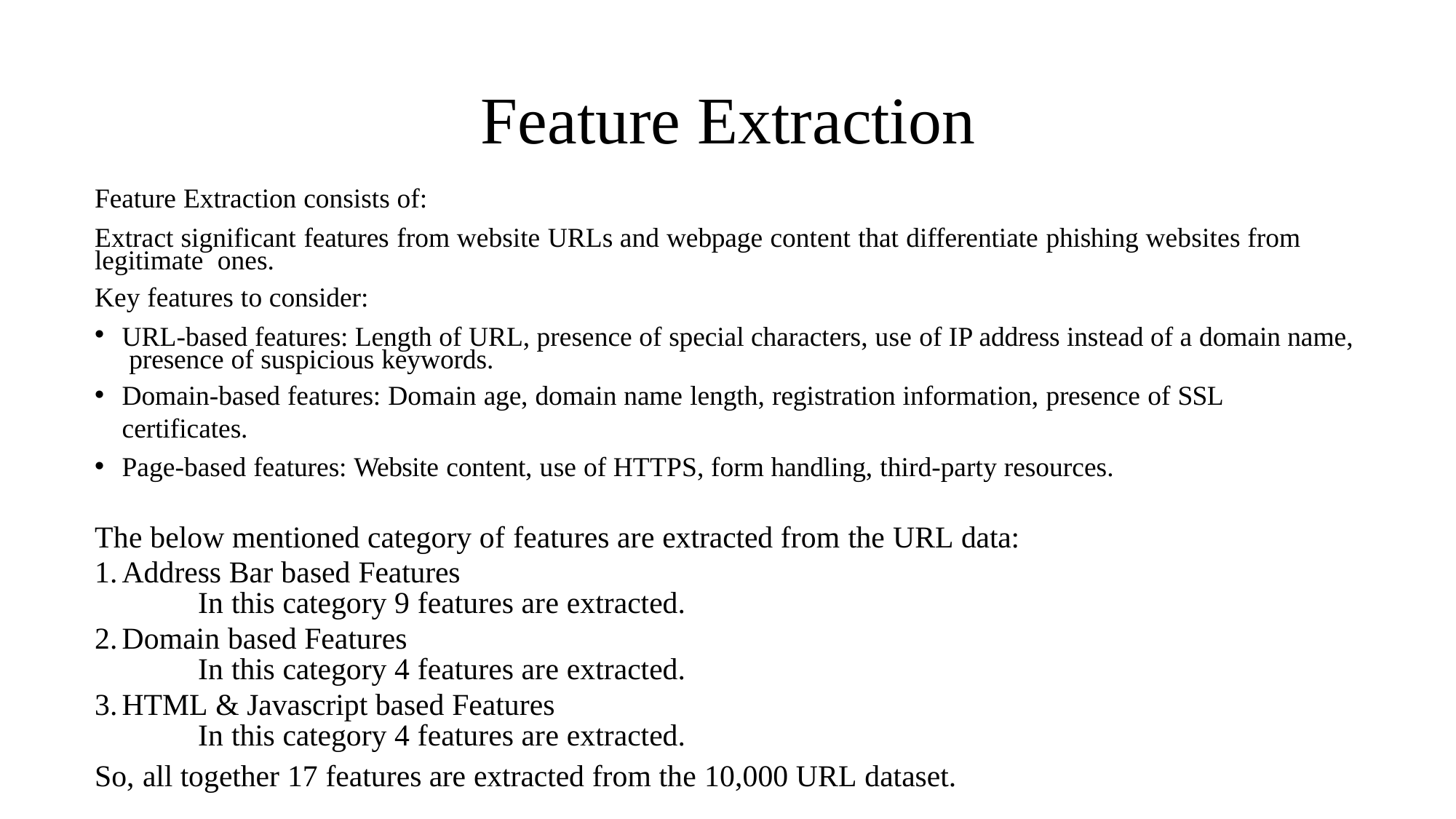

# Feature Extraction
Feature Extraction consists of:
Extract significant features from website URLs and webpage content that differentiate phishing websites from legitimate  ones.
Key features to consider:
URL-based features: Length of URL, presence of special characters, use of IP address instead of a domain name,  presence of suspicious keywords.
Domain-based features: Domain age, domain name length, registration information, presence of SSL certificates.
Page-based features: Website content, use of HTTPS, form handling, third-party resources.

The below mentioned category of features are extracted from the URL data:
Address Bar based Features
In this category 9 features are extracted.
Domain based Features
In this category 4 features are extracted.
HTML & Javascript based Features
In this category 4 features are extracted.
So, all together 17 features are extracted from the 10,000 URL dataset.